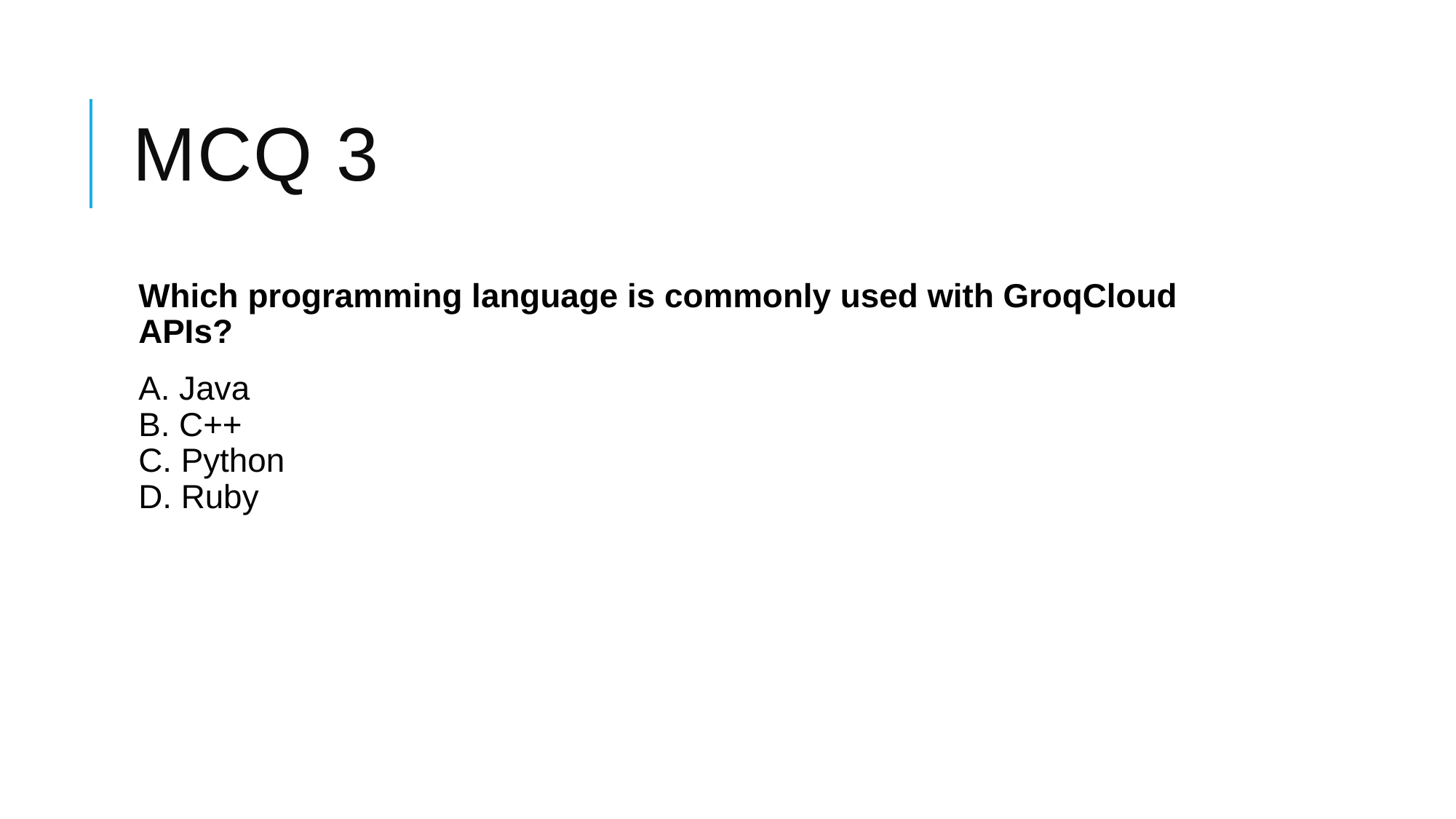

# Mcq 3
Which programming language is commonly used with GroqCloud APIs?
A. Java
B. C++
C. Python
D. Ruby